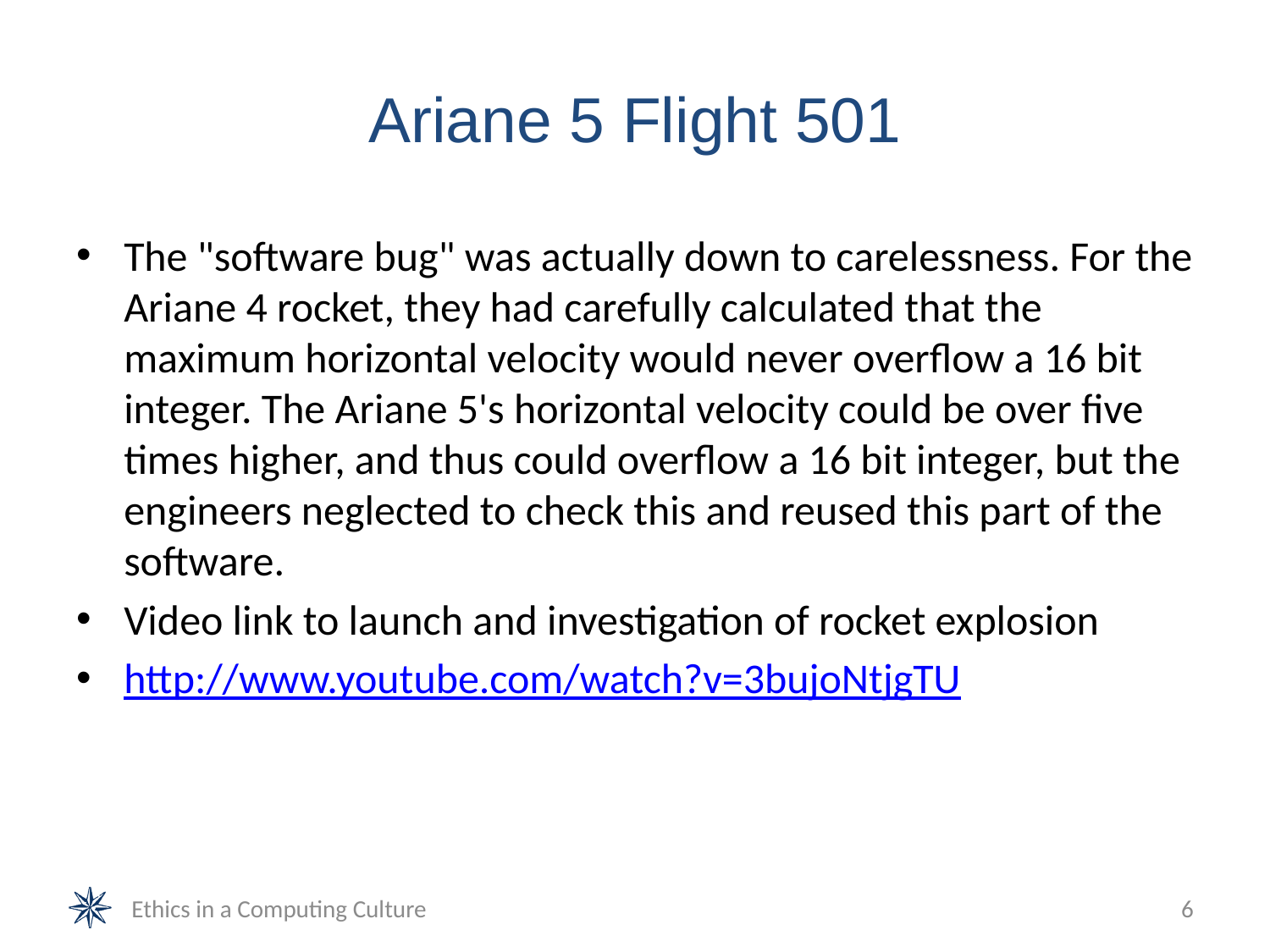

# Ariane 5 Flight 501
The "software bug" was actually down to carelessness. For the Ariane 4 rocket, they had carefully calculated that the maximum horizontal velocity would never overflow a 16 bit integer. The Ariane 5's horizontal velocity could be over five times higher, and thus could overflow a 16 bit integer, but the engineers neglected to check this and reused this part of the software.
Video link to launch and investigation of rocket explosion
http://www.youtube.com/watch?v=3bujoNtjgTU

Ethics in a Computing Culture
6